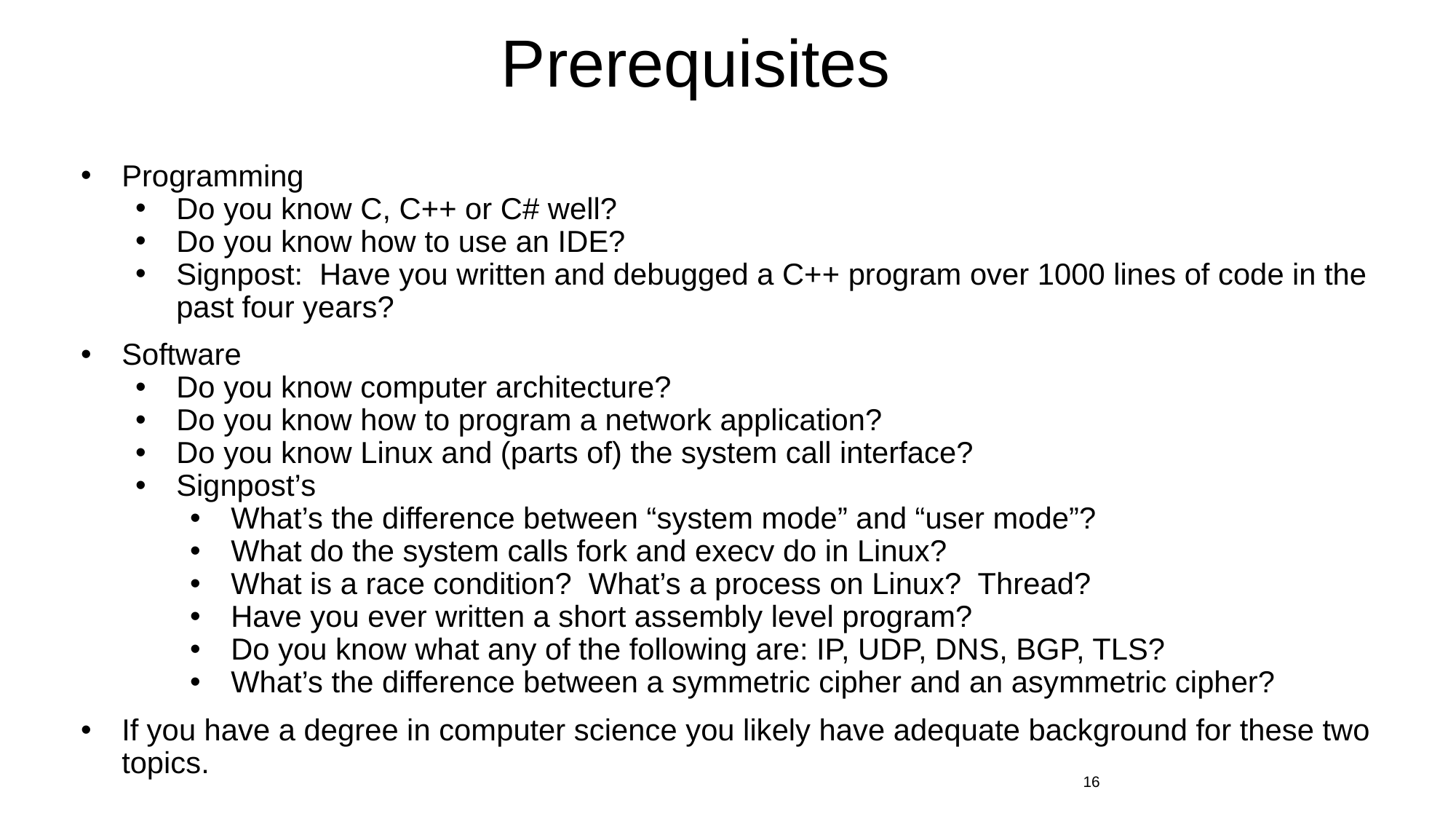

# Prerequisites
Programming
Do you know C, C++ or C# well?
Do you know how to use an IDE?
Signpost:  Have you written and debugged a C++ program over 1000 lines of code in the past four years?
Software
Do you know computer architecture?
Do you know how to program a network application?
Do you know Linux and (parts of) the system call interface?
Signpost’s
What’s the difference between “system mode” and “user mode”?
What do the system calls fork and execv do in Linux?
What is a race condition?  What’s a process on Linux?  Thread?
Have you ever written a short assembly level program?
Do you know what any of the following are: IP, UDP, DNS, BGP, TLS?
What’s the difference between a symmetric cipher and an asymmetric cipher?
If you have a degree in computer science you likely have adequate background for these two topics.
16